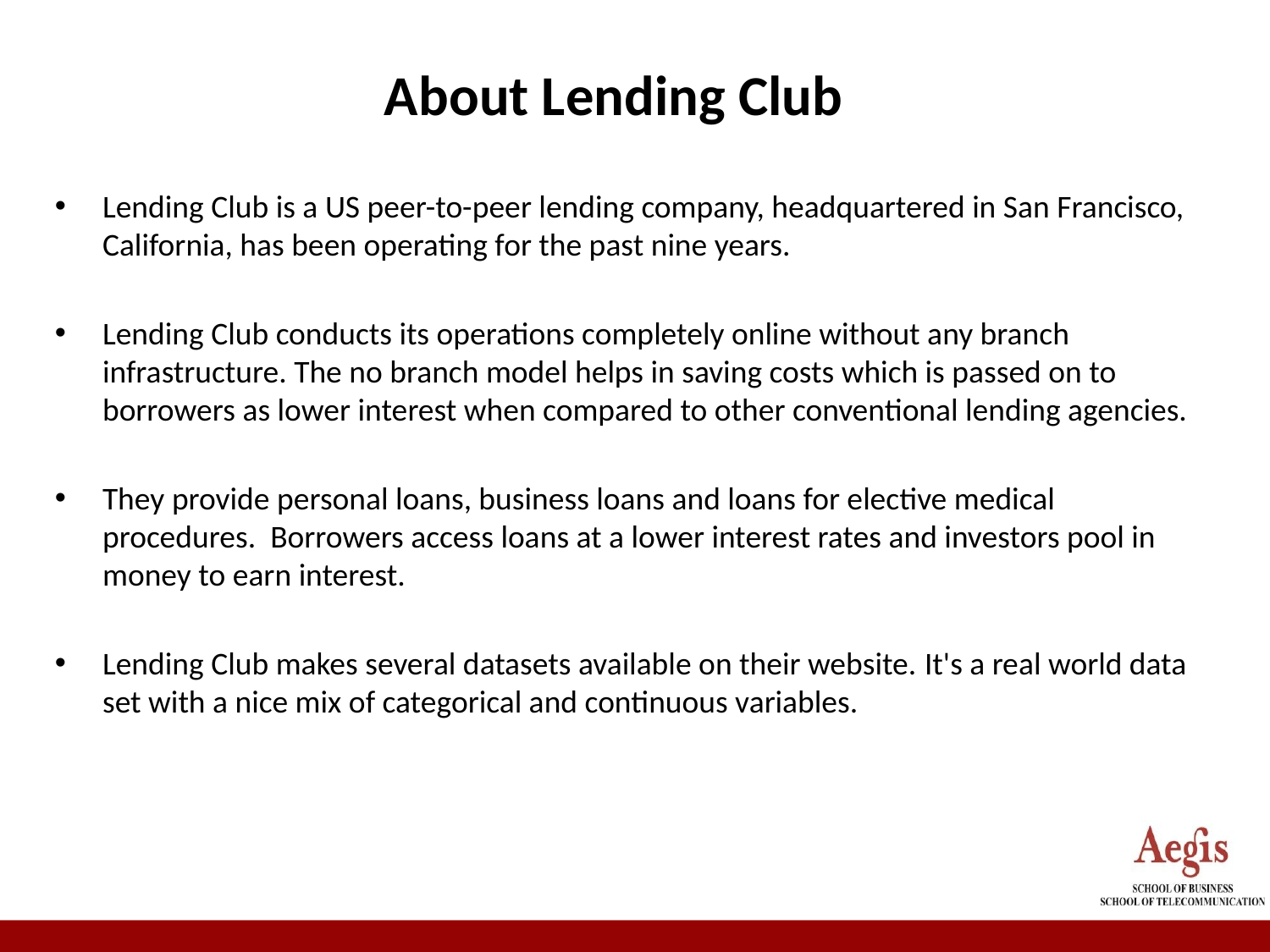

About Lending Club
Lending Club is a US peer-to-peer lending company, headquartered in San Francisco, California, has been operating for the past nine years.

Lending Club conducts its operations completely online without any branch infrastructure. The no branch model helps in saving costs which is passed on to borrowers as lower interest when compared to other conventional lending agencies.

They provide personal loans, business loans and loans for elective medical procedures.  Borrowers access loans at a lower interest rates and investors pool in money to earn interest.

Lending Club makes several datasets available on their website. It's a real world data set with a nice mix of categorical and continuous variables.